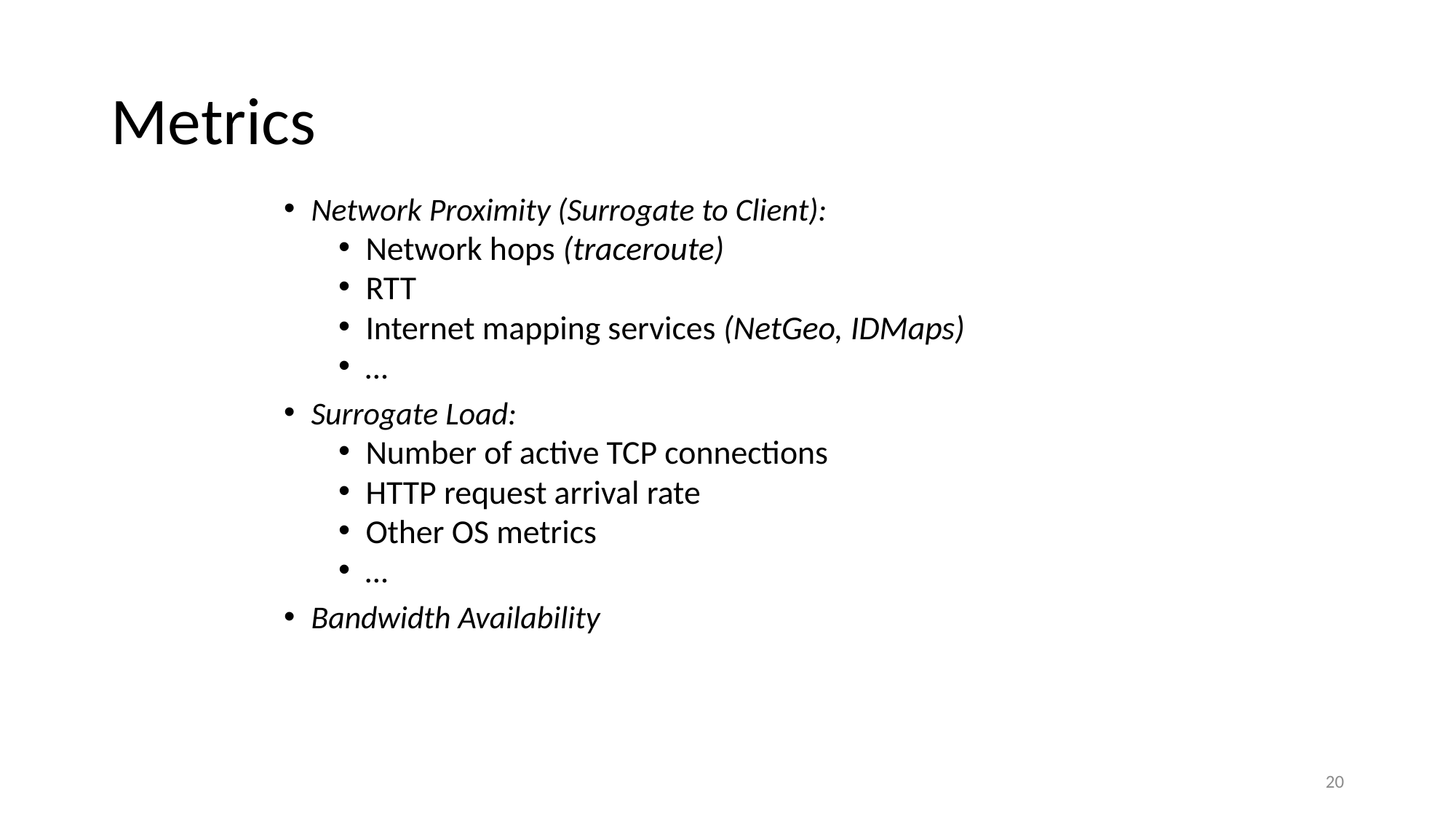

# Metrics
Network Proximity (Surrogate to Client):
Network hops (traceroute)
RTT
Internet mapping services (NetGeo, IDMaps)
…
Surrogate Load:
Number of active TCP connections
HTTP request arrival rate
Other OS metrics
…
Bandwidth Availability

20